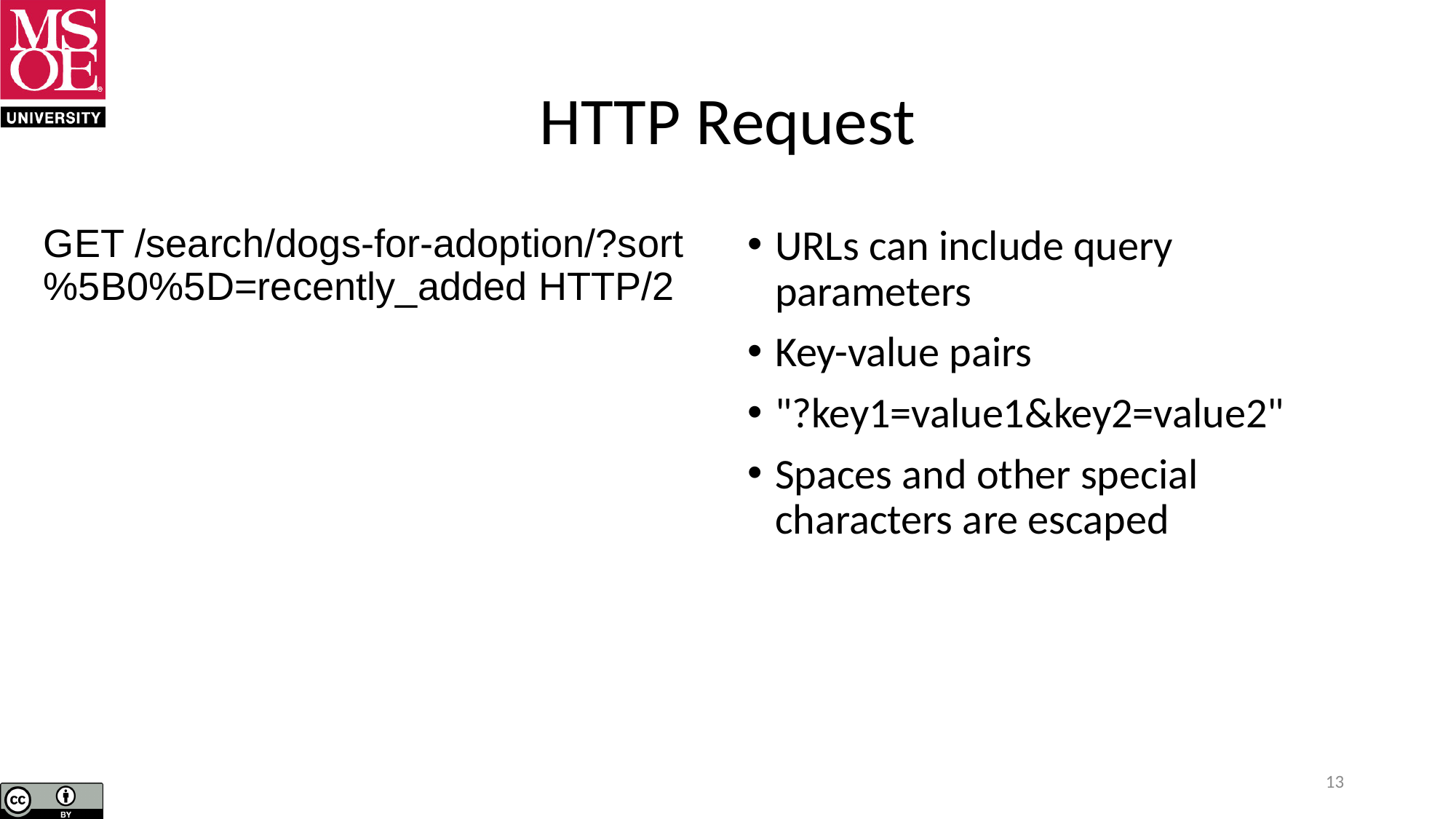

# HTTP Request
GET /search/dogs-for-adoption/?sort%5B0%5D=recently_added HTTP/2
URLs can include query parameters
Key-value pairs
"?key1=value1&key2=value2"
Spaces and other special characters are escaped

13